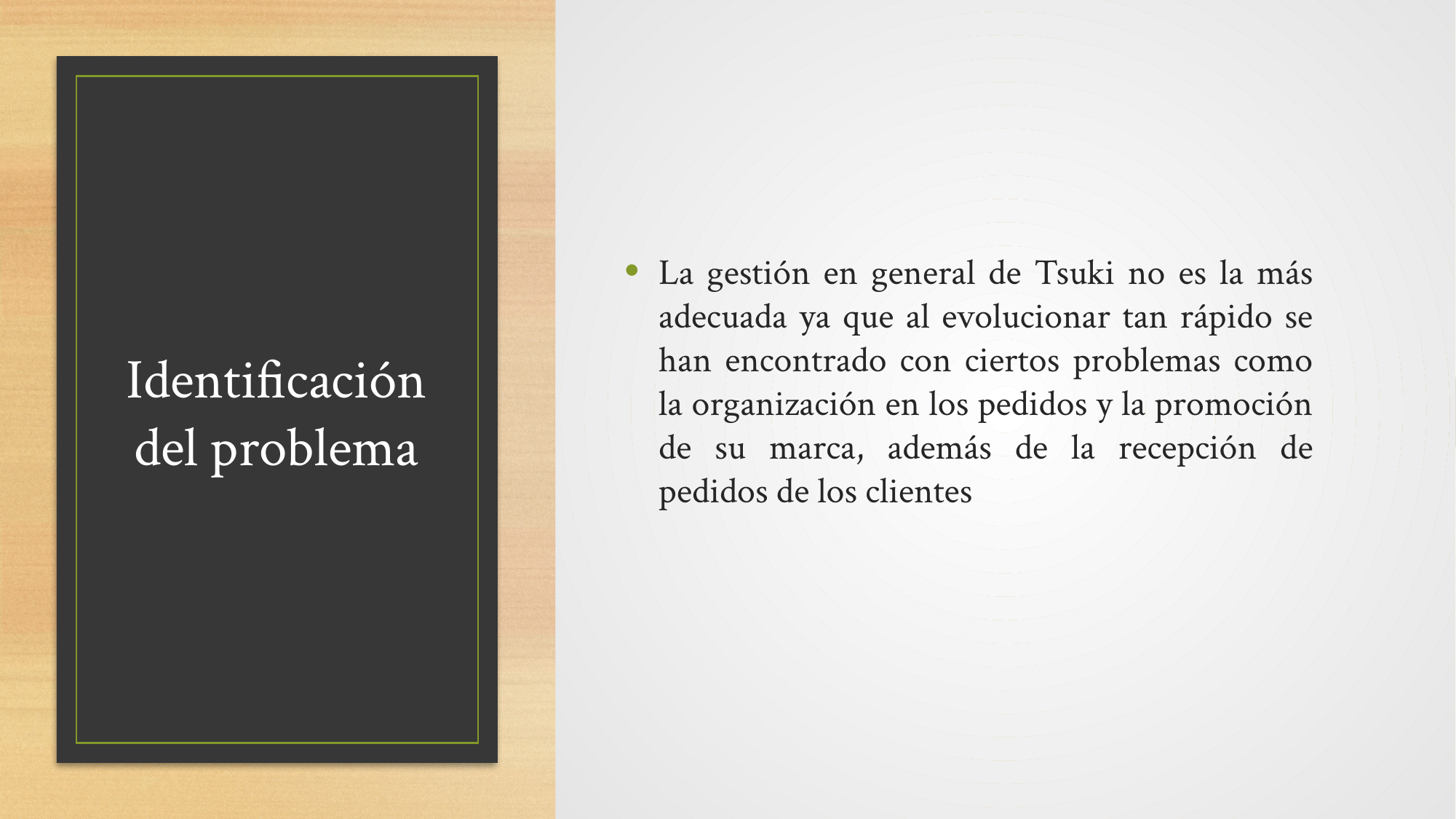

La gestión en general de Tsuki no es la más adecuada ya que al evolucionar tan rápido se han encontrado con ciertos problemas como la organización en los pedidos y la promoción de su marca, además de la recepción de pedidos de los clientes

# Identificación del problema